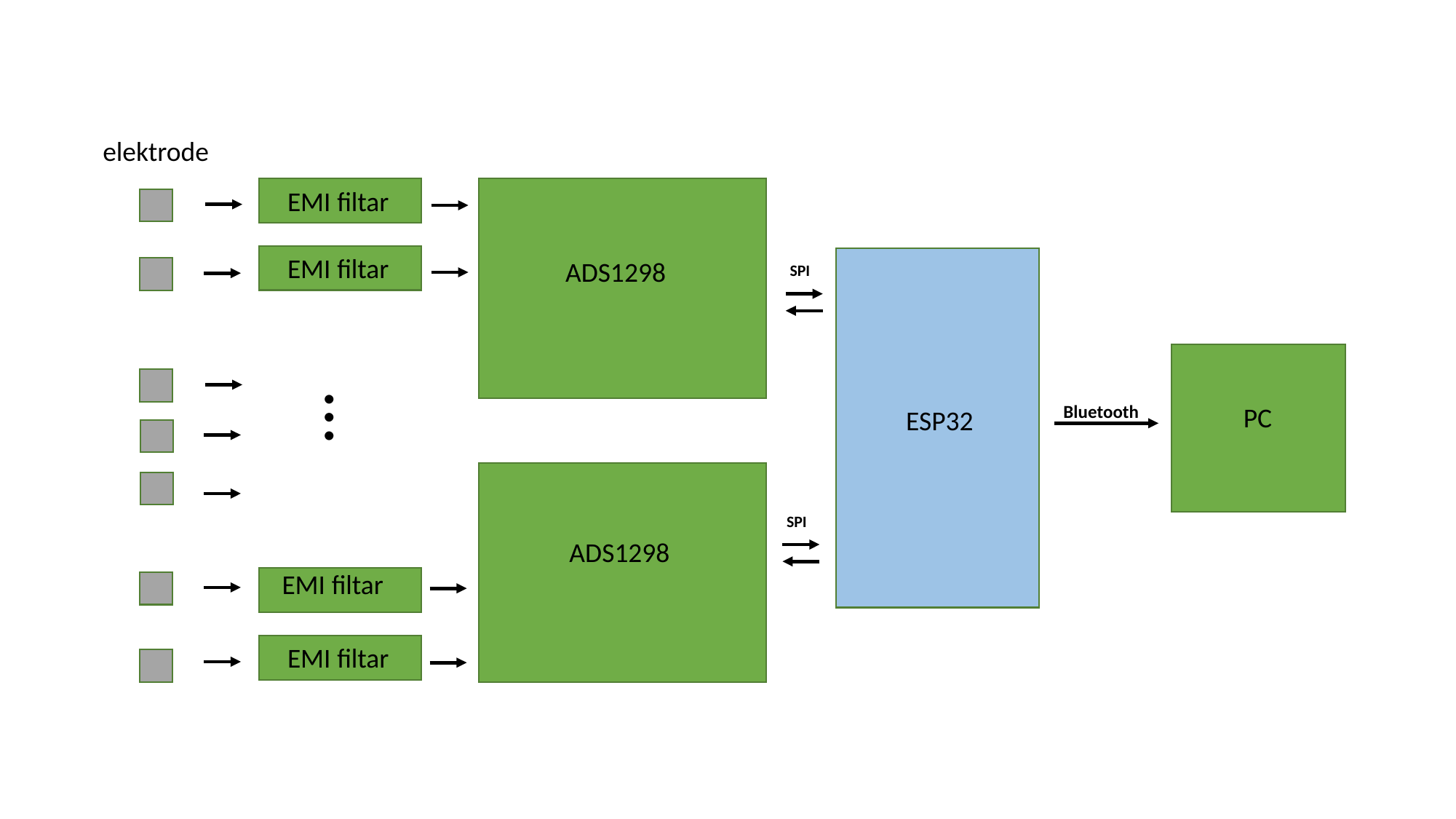

elektrode

EMI filtar

SPI

EMI filtar

ADS1298

…
PC
Bluetooth
ESP32

SPI
ADS1298
EMI filtar

EMI filtar